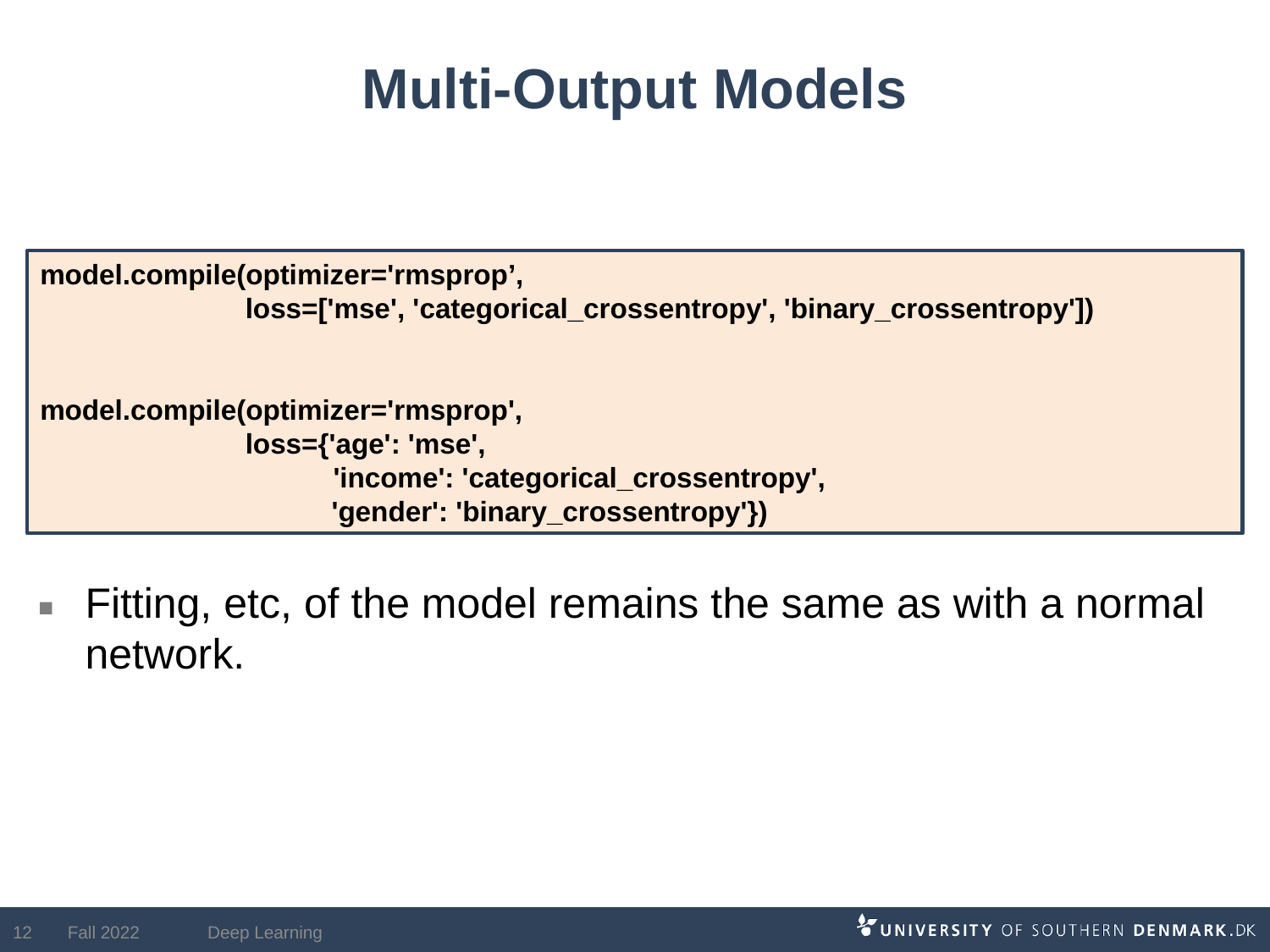

# Multi-Output Models
model.compile(optimizer='rmsprop’,
	          loss=['mse', 'categorical_crossentropy', 'binary_crossentropy'])

model.compile(optimizer='rmsprop',
	          loss={'age': 'mse',
	          	     'income': 'categorical_crossentropy',
	                     'gender': 'binary_crossentropy'})
Fitting, etc, of the model remains the same as with a normal network.

12